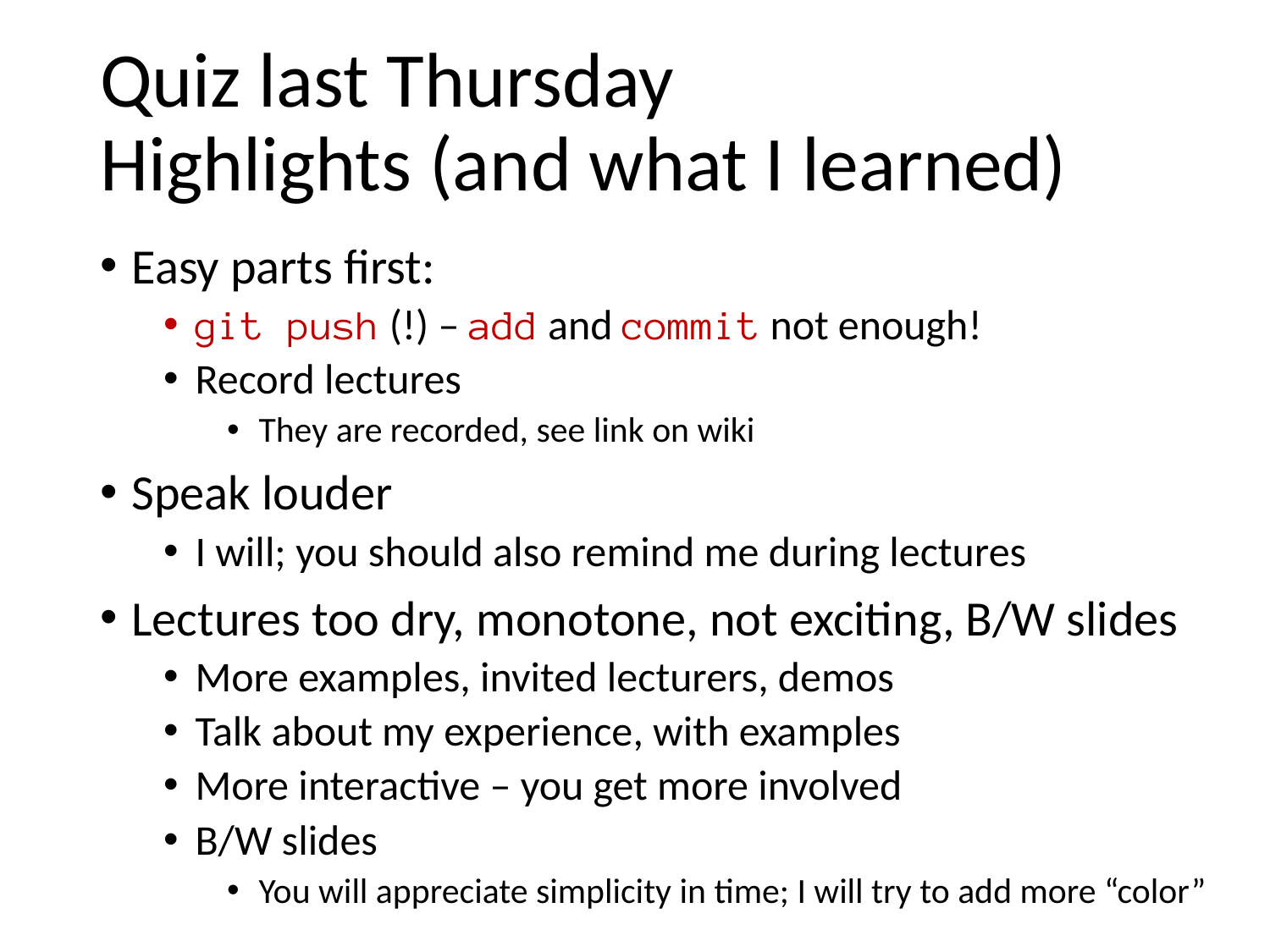

# Quiz last Thursday Highlights (and what I learned)
Easy parts first:
git push (!) – add and commit not enough!
Record lectures
They are recorded, see link on wiki
Speak louder
I will; you should also remind me during lectures
Lectures too dry, monotone, not exciting, B/W slides
More examples, invited lecturers, demos
Talk about my experience, with examples
More interactive – you get more involved
B/W slides
You will appreciate simplicity in time; I will try to add more “color”